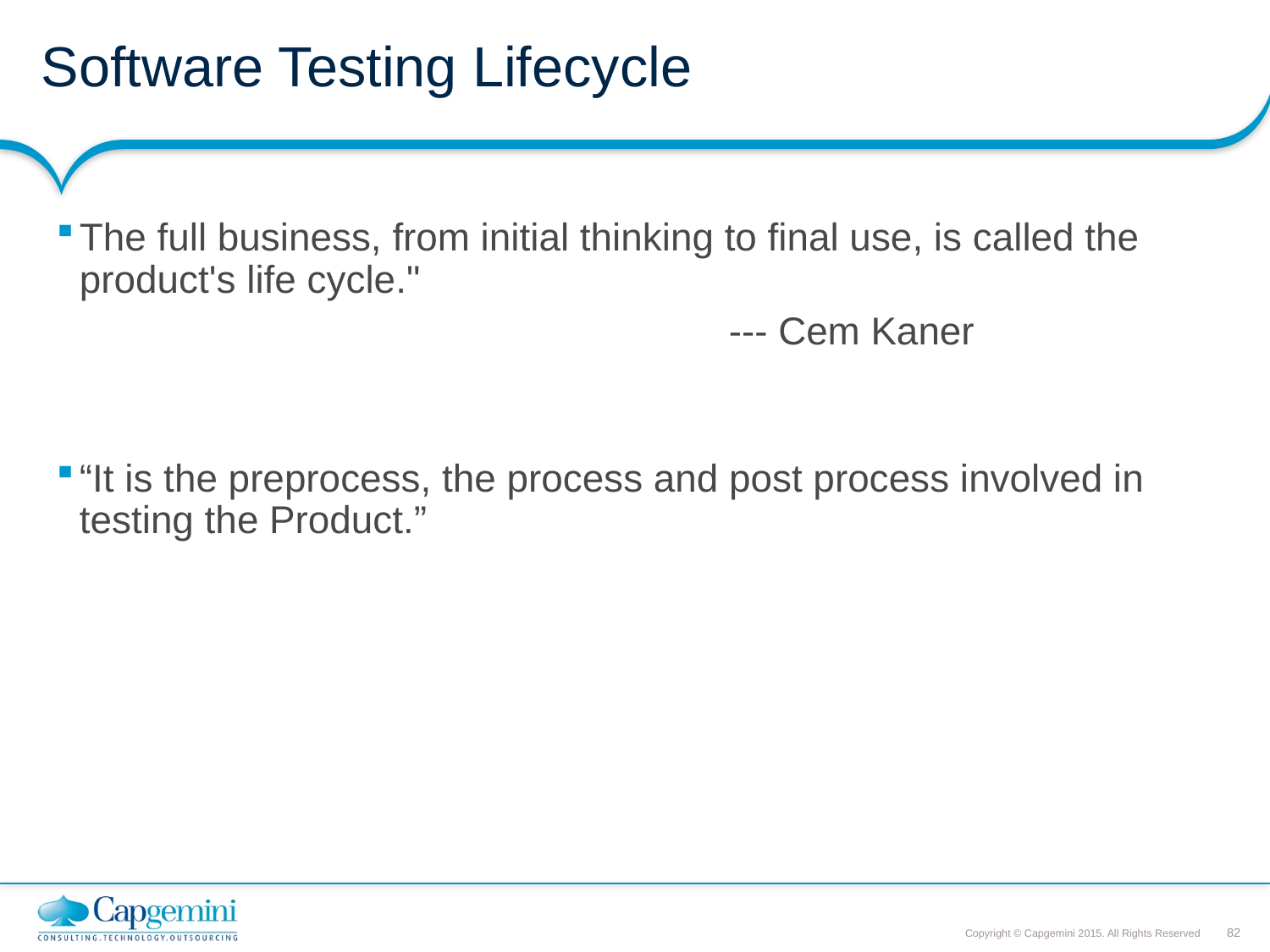

# Software Testing Lifecycle
The full business, from initial thinking to final use, is called the product's life cycle."
			                           --- Cem Kaner

“It is the preprocess, the process and post process involved in testing the Product.”